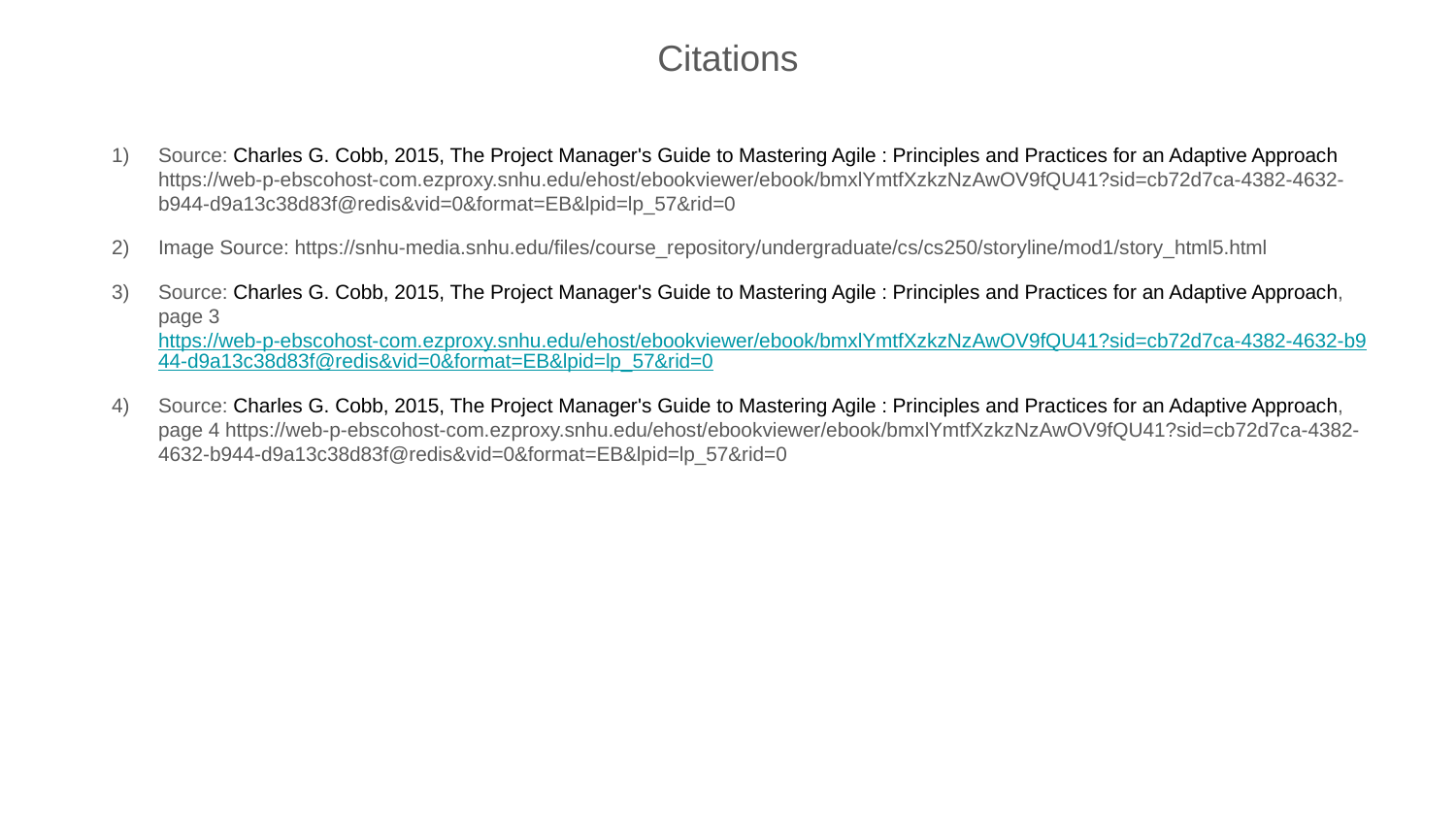

Citations
Source: Charles G. Cobb, 2015, The Project Manager's Guide to Mastering Agile : Principles and Practices for an Adaptive Approach https://web-p-ebscohost-com.ezproxy.snhu.edu/ehost/ebookviewer/ebook/bmxlYmtfXzkzNzAwOV9fQU41?sid=cb72d7ca-4382-4632-b944-d9a13c38d83f@redis&vid=0&format=EB&lpid=lp_57&rid=0
Image Source: https://snhu-media.snhu.edu/files/course_repository/undergraduate/cs/cs250/storyline/mod1/story_html5.html
Source: Charles G. Cobb, 2015, The Project Manager's Guide to Mastering Agile : Principles and Practices for an Adaptive Approach, page 3 https://web-p-ebscohost-com.ezproxy.snhu.edu/ehost/ebookviewer/ebook/bmxlYmtfXzkzNzAwOV9fQU41?sid=cb72d7ca-4382-4632-b944-d9a13c38d83f@redis&vid=0&format=EB&lpid=lp_57&rid=0
Source: Charles G. Cobb, 2015, The Project Manager's Guide to Mastering Agile : Principles and Practices for an Adaptive Approach, page 4 https://web-p-ebscohost-com.ezproxy.snhu.edu/ehost/ebookviewer/ebook/bmxlYmtfXzkzNzAwOV9fQU41?sid=cb72d7ca-4382-4632-b944-d9a13c38d83f@redis&vid=0&format=EB&lpid=lp_57&rid=0